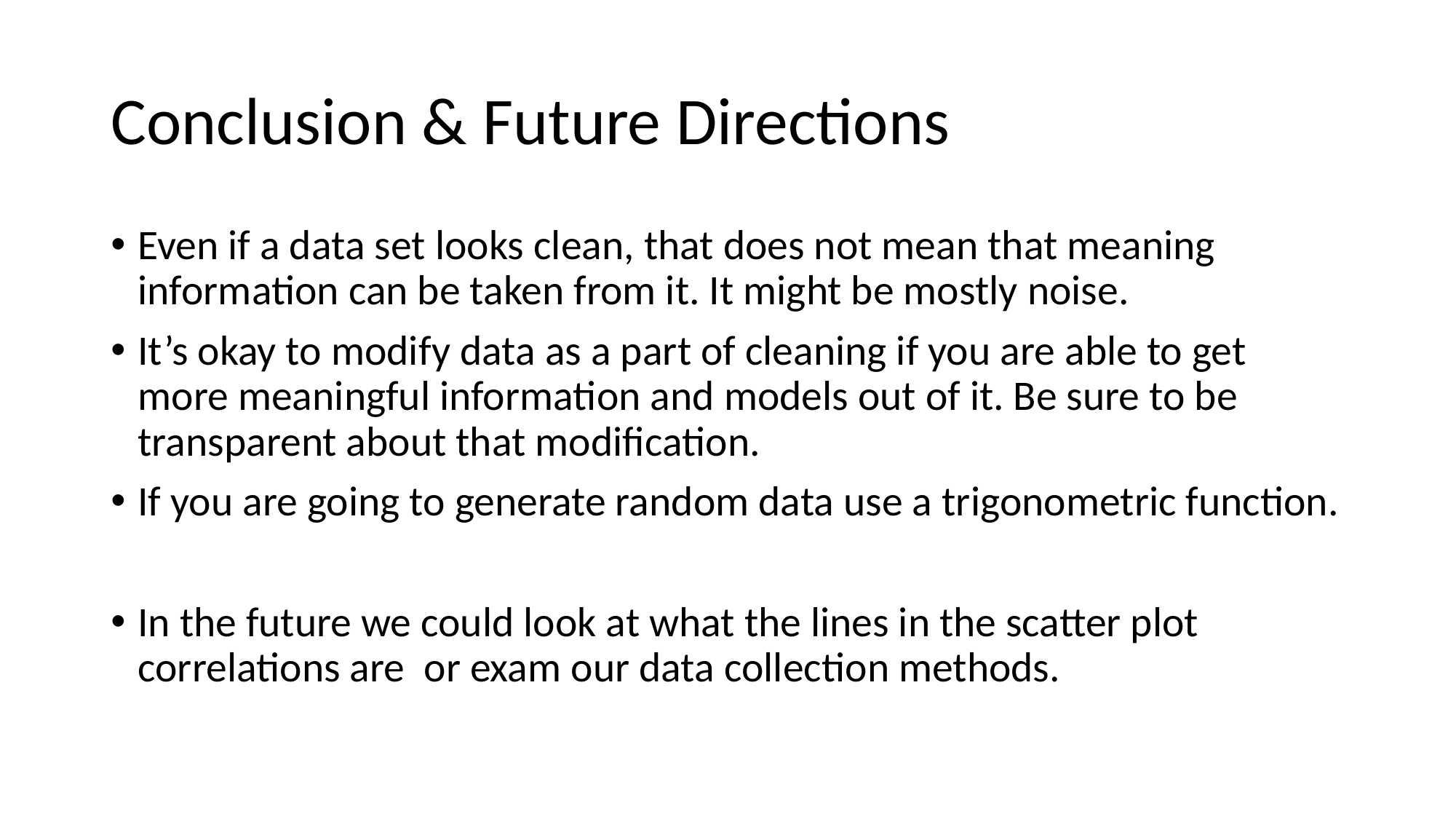

# Conclusion & Future Directions
Even if a data set looks clean, that does not mean that meaning information can be taken from it. It might be mostly noise.
It’s okay to modify data as a part of cleaning if you are able to get more meaningful information and models out of it. Be sure to be transparent about that modification.
If you are going to generate random data use a trigonometric function.

In the future we could look at what the lines in the scatter plot correlations are  or exam our data collection methods.